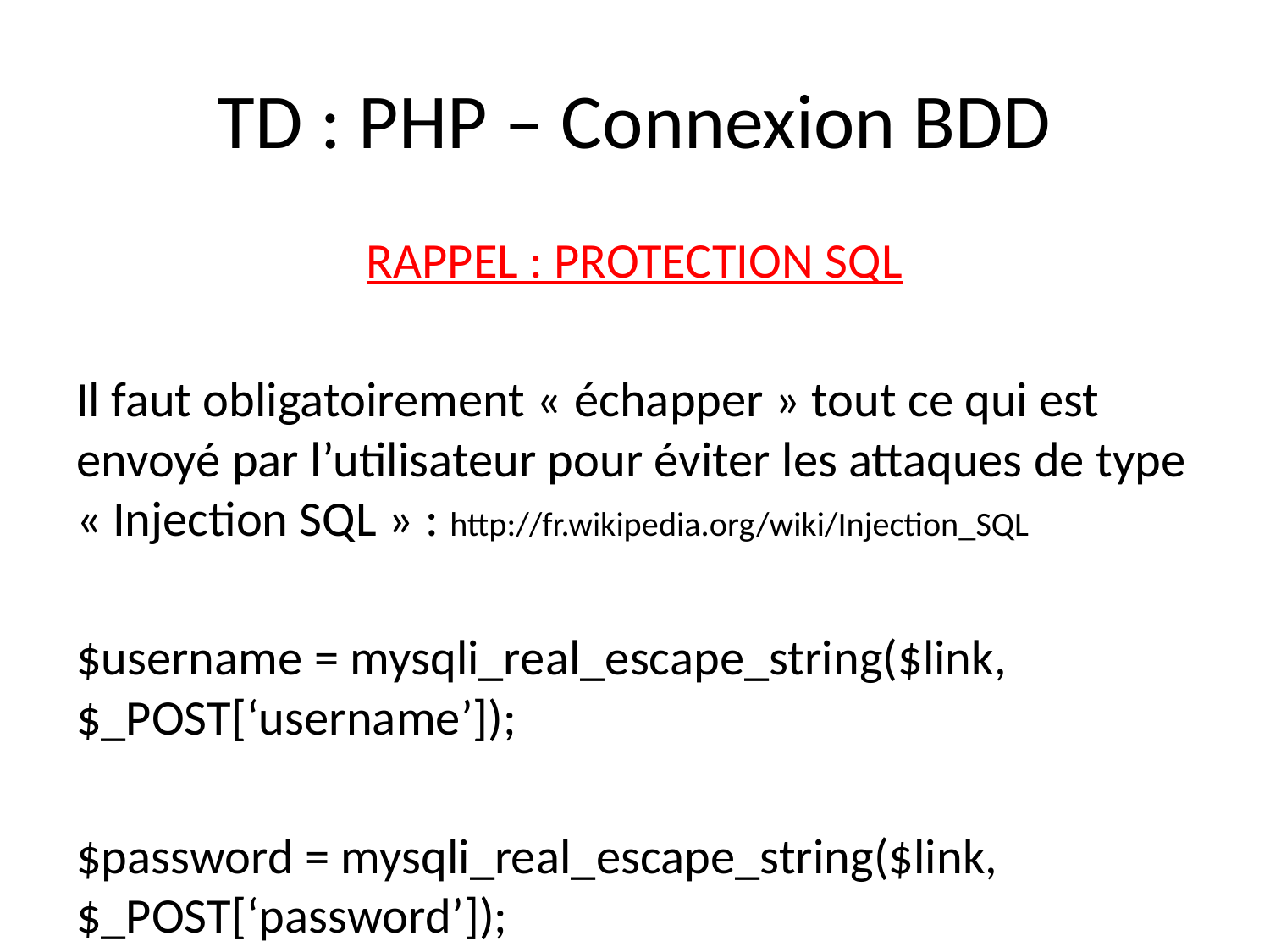

# TD : PHP – Connexion BDD
RAPPEL : PROTECTION SQL

Il faut obligatoirement « échapper » tout ce qui est envoyé par l’utilisateur pour éviter les attaques de type « Injection SQL » : http://fr.wikipedia.org/wiki/Injection_SQL

$username = mysqli_real_escape_string($link, $_POST[‘username’]);

$password = mysqli_real_escape_string($link, $_POST[‘password’]);